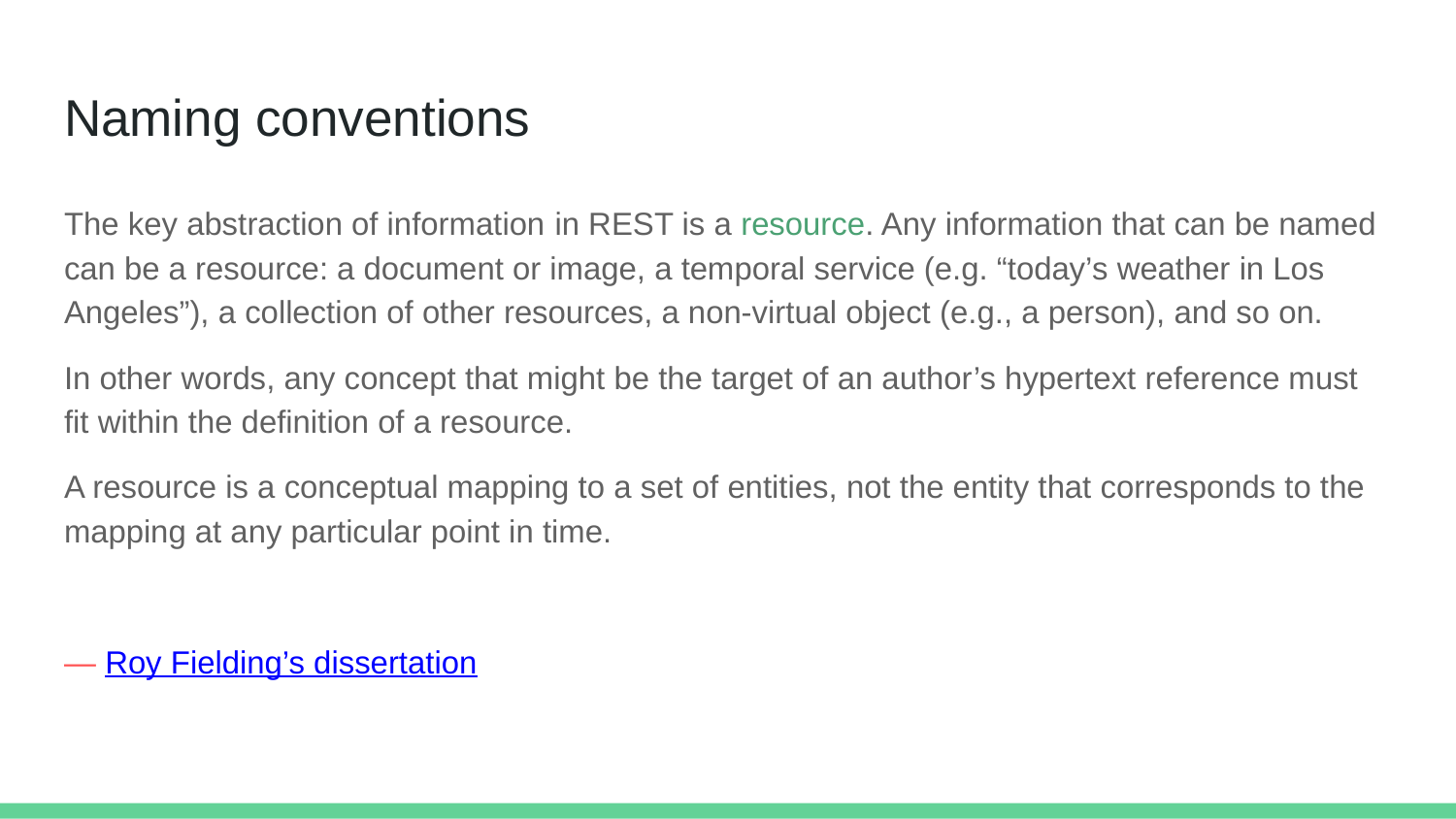

Naming conventions
The key abstraction of information in REST is a resource. Any information that can be named can be a resource: a document or image, a temporal service (e.g. “today’s weather in Los Angeles”), a collection of other resources, a non-virtual object (e.g., a person), and so on.
In other words, any concept that might be the target of an author’s hypertext reference must fit within the definition of a resource.
A resource is a conceptual mapping to a set of entities, not the entity that corresponds to the mapping at any particular point in time.

— Roy Fielding’s dissertation